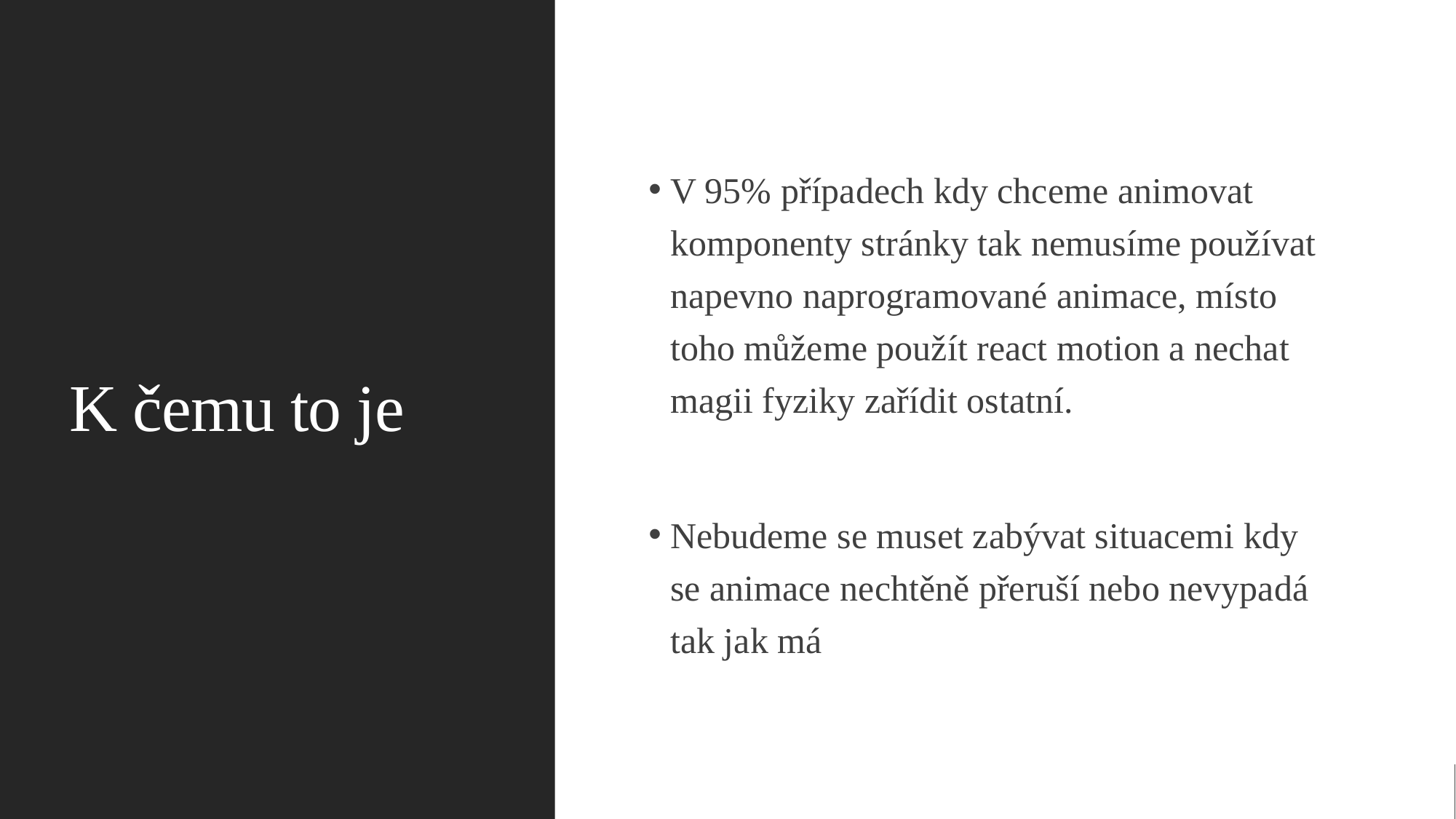

# K čemu to je
V 95% případech kdy chceme animovat komponenty stránky tak nemusíme používat napevno naprogramované animace, místo toho můžeme použít react motion a nechat magii fyziky zařídit ostatní.

Nebudeme se muset zabývat situacemi kdy se animace nechtěně přeruší nebo nevypadá tak jak má